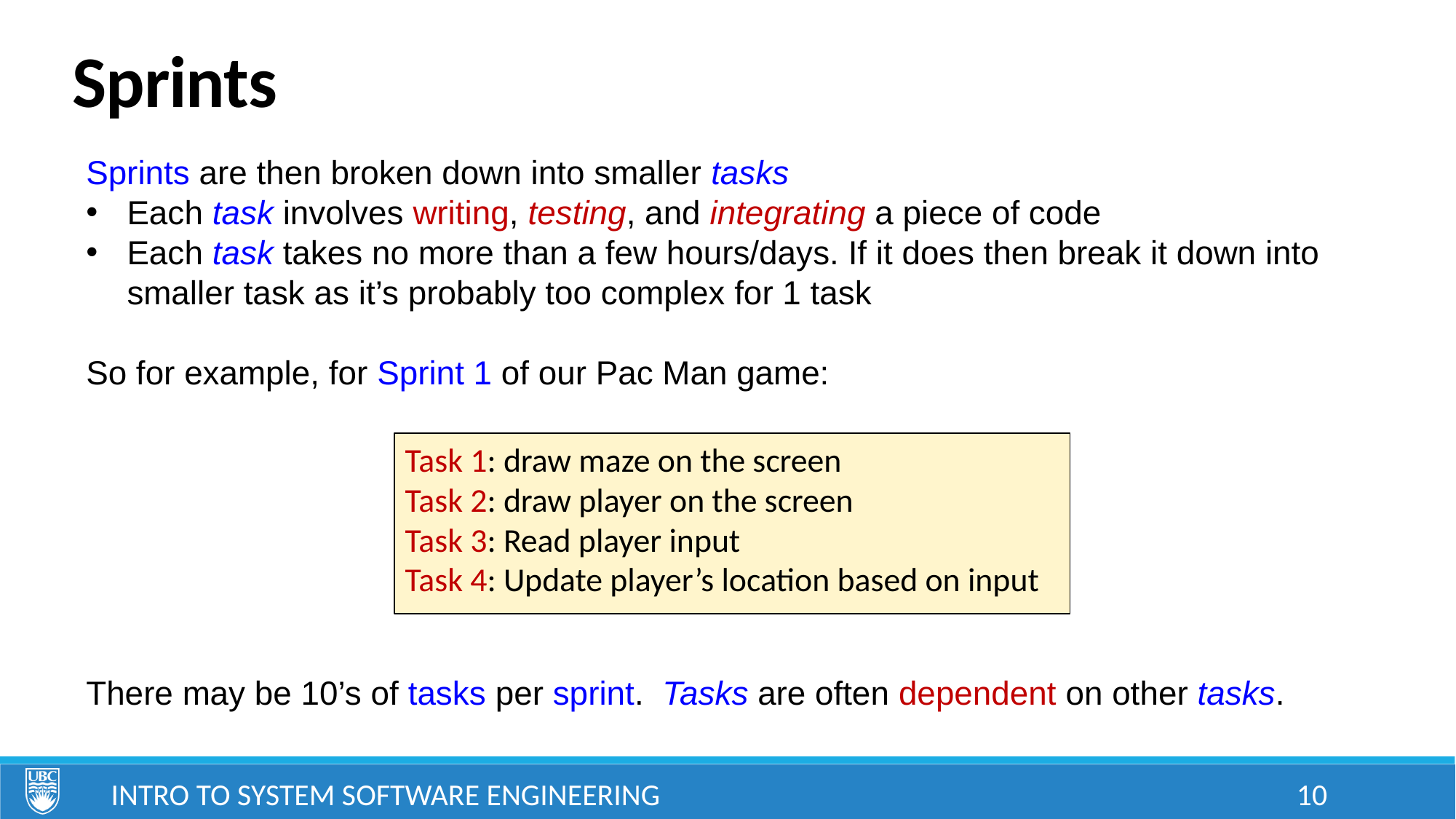

Sprints
Sprints are then broken down into smaller tasks
Each task involves writing, testing, and integrating a piece of code
Each task takes no more than a few hours/days. If it does then break it down into smaller task as it’s probably too complex for 1 task

So for example, for Sprint 1 of our Pac Man game:

There may be 10’s of tasks per sprint.  Tasks are often dependent on other tasks.
Task 1: draw maze on the screen
Task 2: draw player on the screen
Task 3: Read player input
Task 4: Update player’s location based on input
Intro to System Software Engineering
10